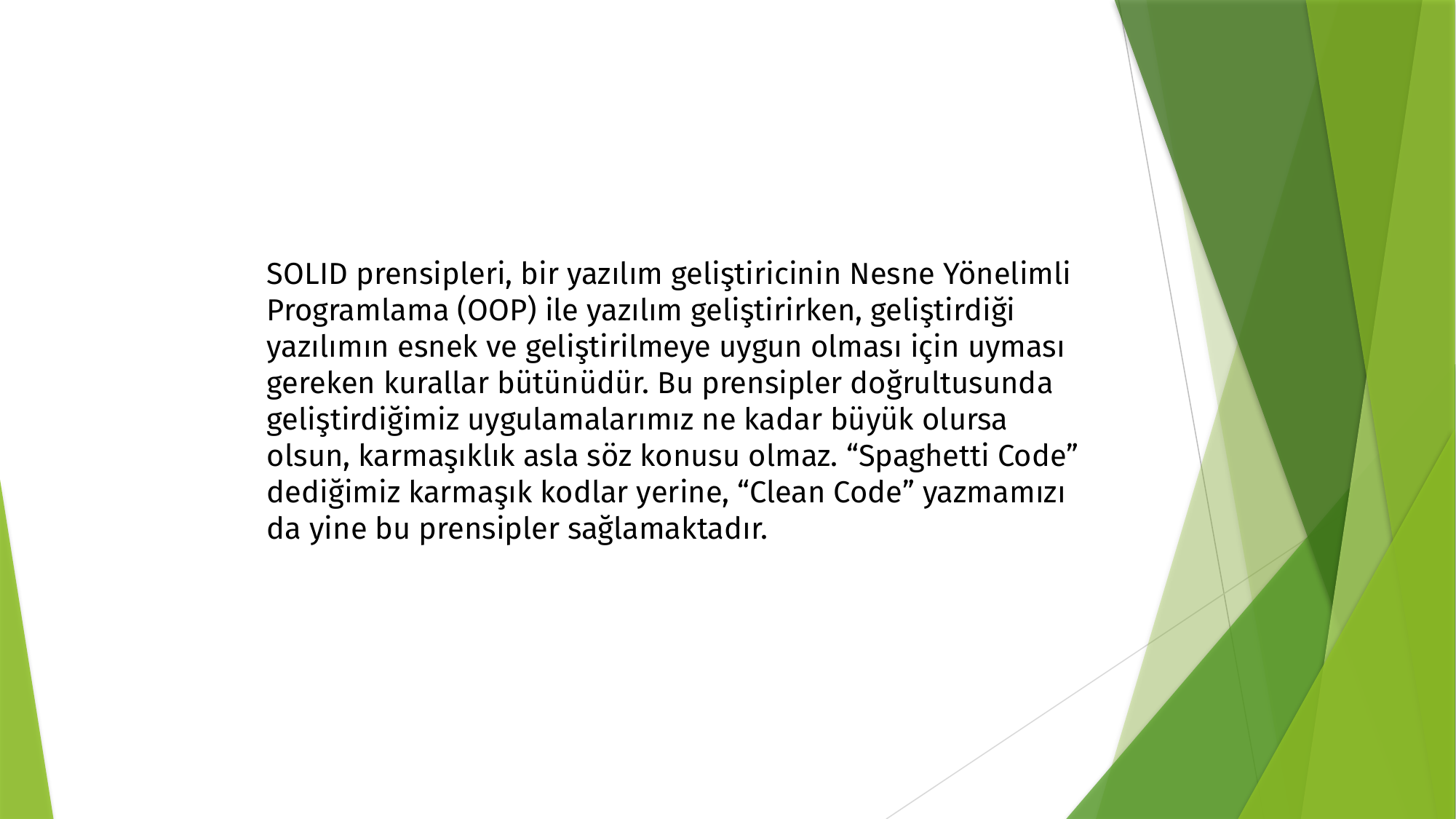

SOLID prensipleri, bir yazılım geliştiricinin Nesne Yönelimli Programlama (OOP) ile yazılım geliştirirken, geliştirdiği yazılımın esnek ve geliştirilmeye uygun olması için uyması gereken kurallar bütünüdür. Bu prensipler doğrultusunda geliştirdiğimiz uygulamalarımız ne kadar büyük olursa olsun, karmaşıklık asla söz konusu olmaz. “Spaghetti Code” dediğimiz karmaşık kodlar yerine, “Clean Code” yazmamızı da yine bu prensipler sağlamaktadır.